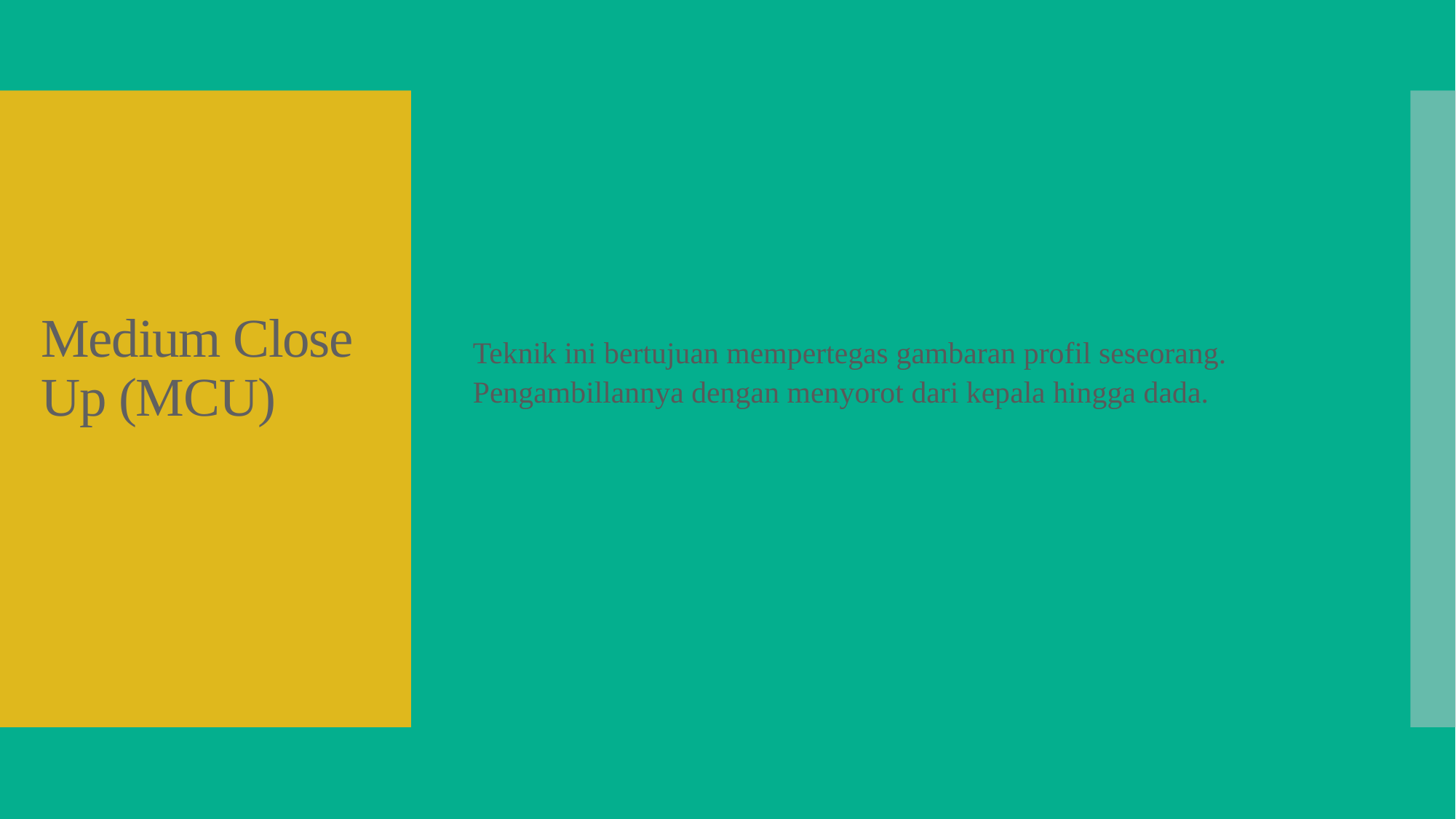

Teknik ini bertujuan mempertegas gambaran profil seseorang. Pengambillannya dengan menyorot dari kepala hingga dada.

# Medium Close Up (MCU)